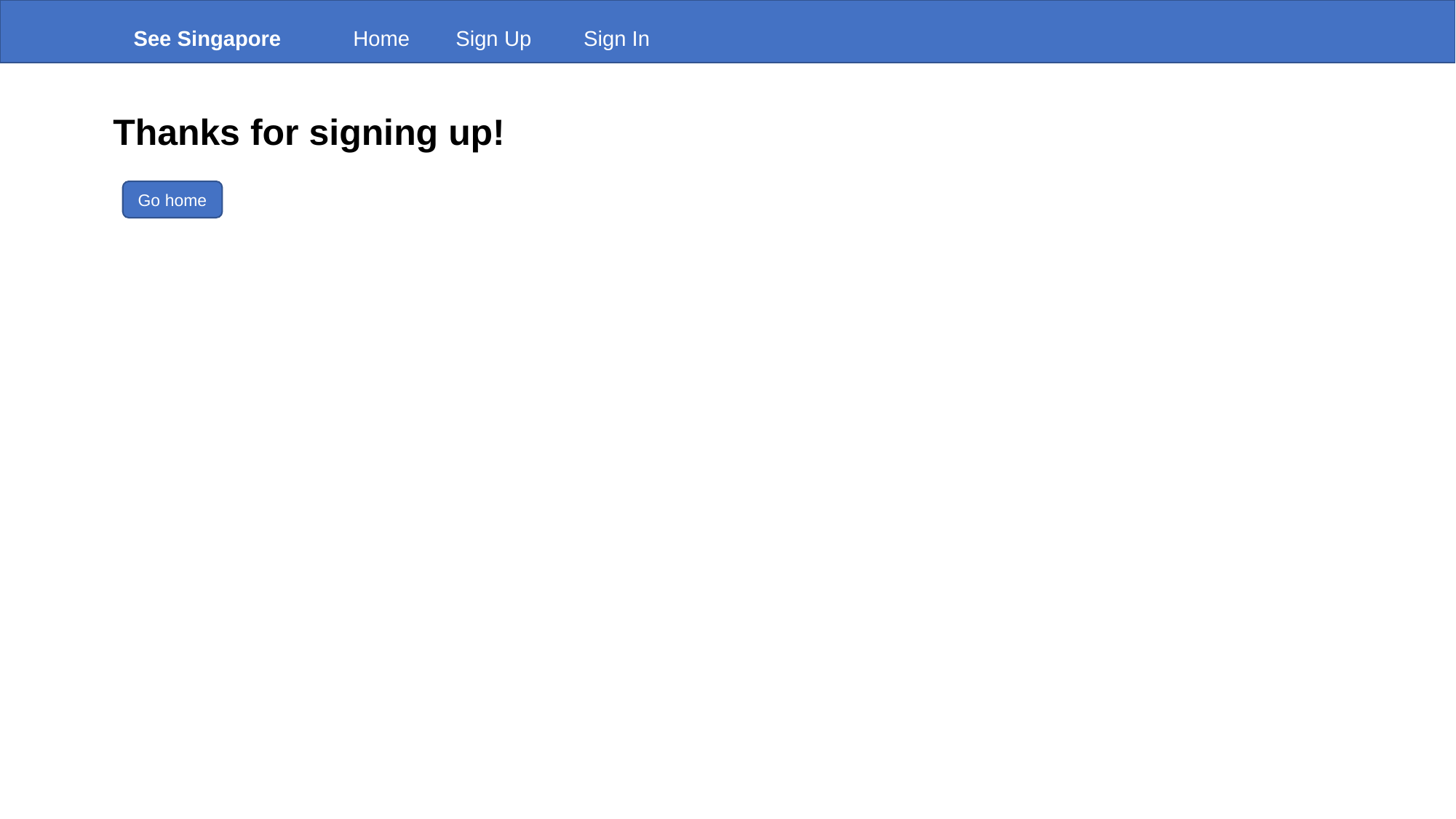

See Singapore
Home
Sign Up
Sign In
Thanks for signing up!
Go home